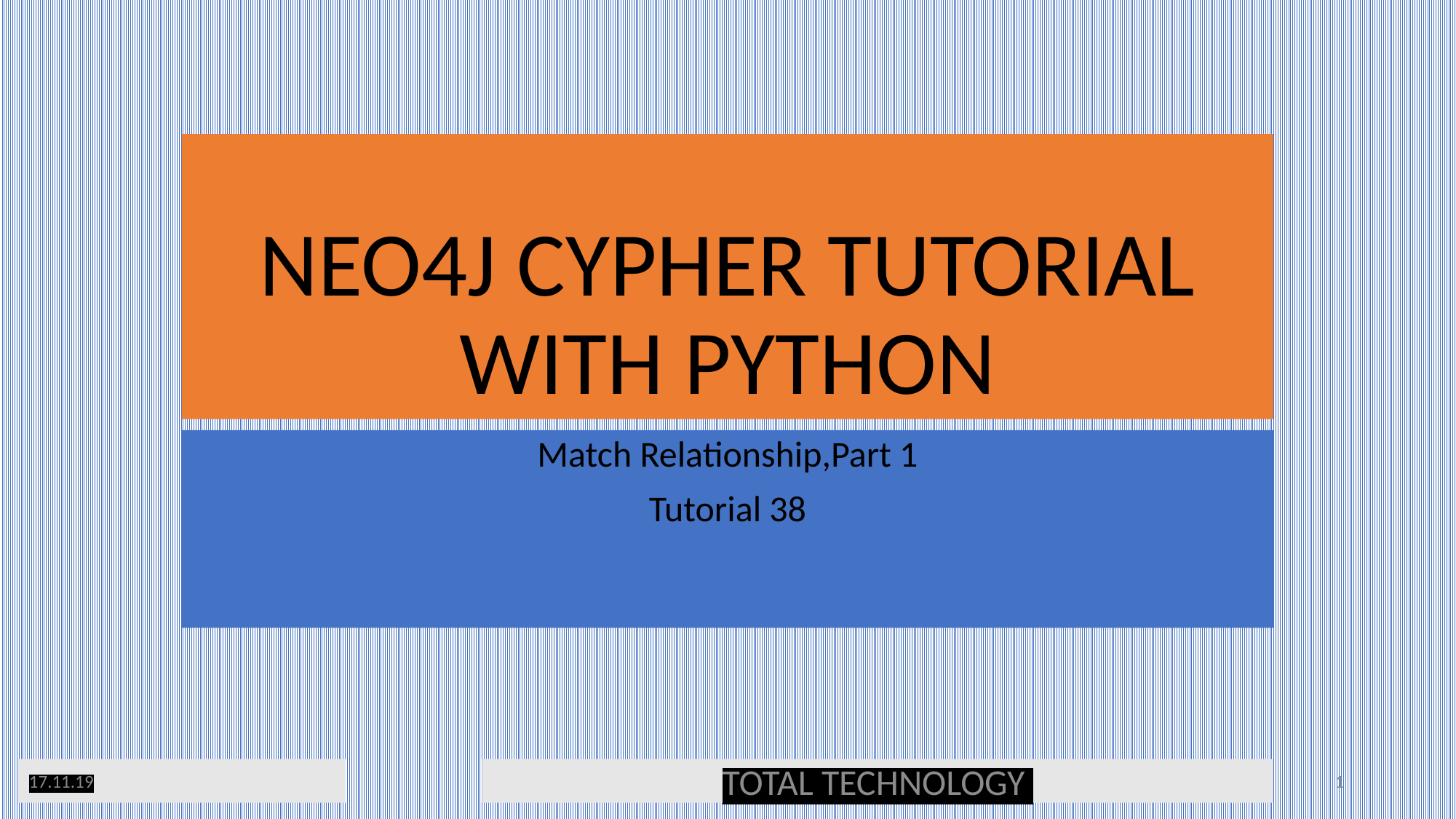

# NEO4J CYPHER TUTORIAL WITH PYTHON
Match Relationship,Part 1
Tutorial 38

17.11.19
TOTAL TECHNOLOGY
1